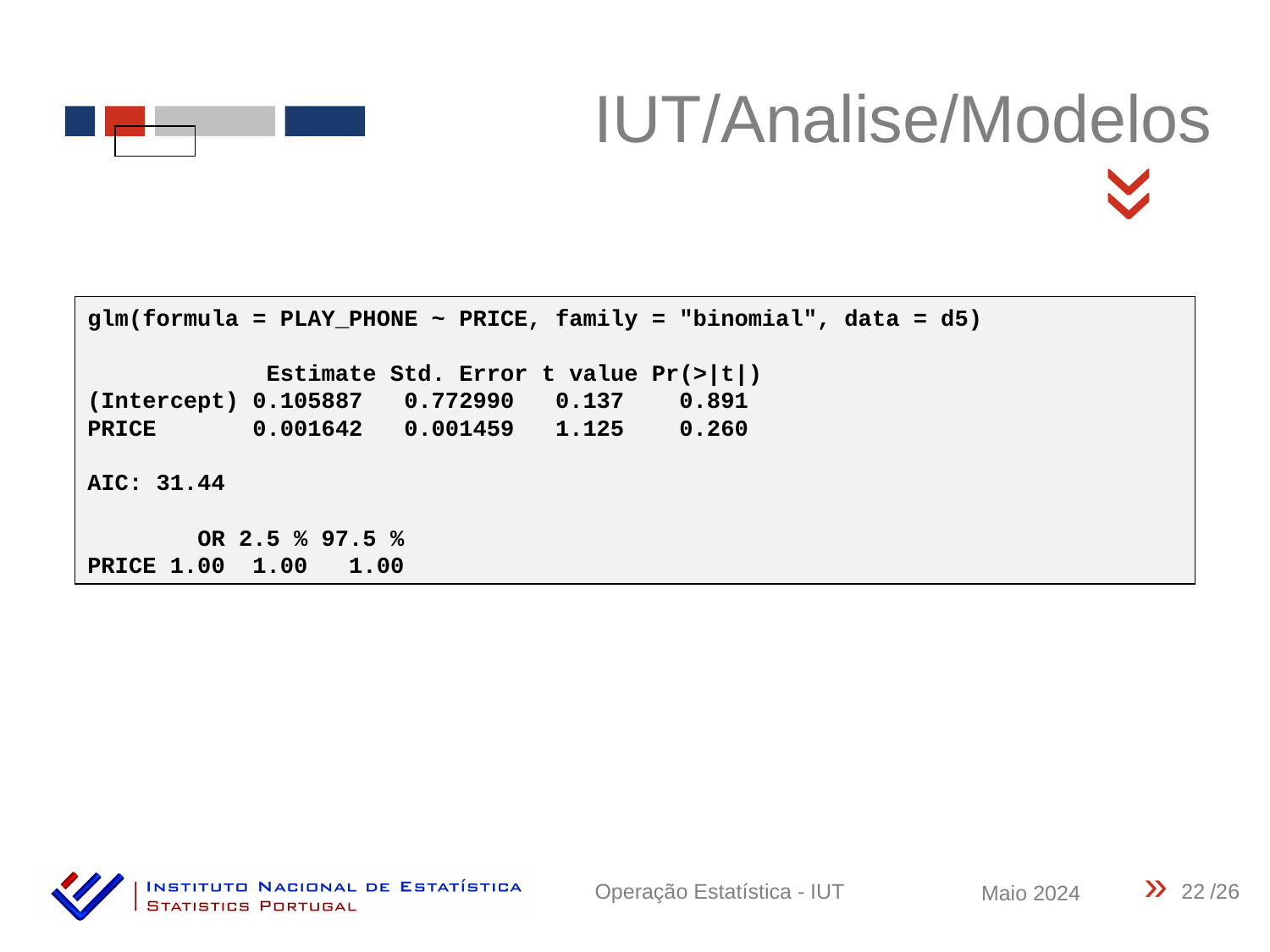

IUT/Analise/Modelos
«
glm(formula = PLAY_PHONE ~ PRICE, family = "binomial", data = d5)

             Estimate Std. Error t value Pr(>|t|)
(Intercept) 0.105887   0.772990   0.137    0.891
PRICE       0.001642   0.001459   1.125    0.260

AIC: 31.44

        OR 2.5 % 97.5 %
PRICE 1.00  1.00   1.00
22